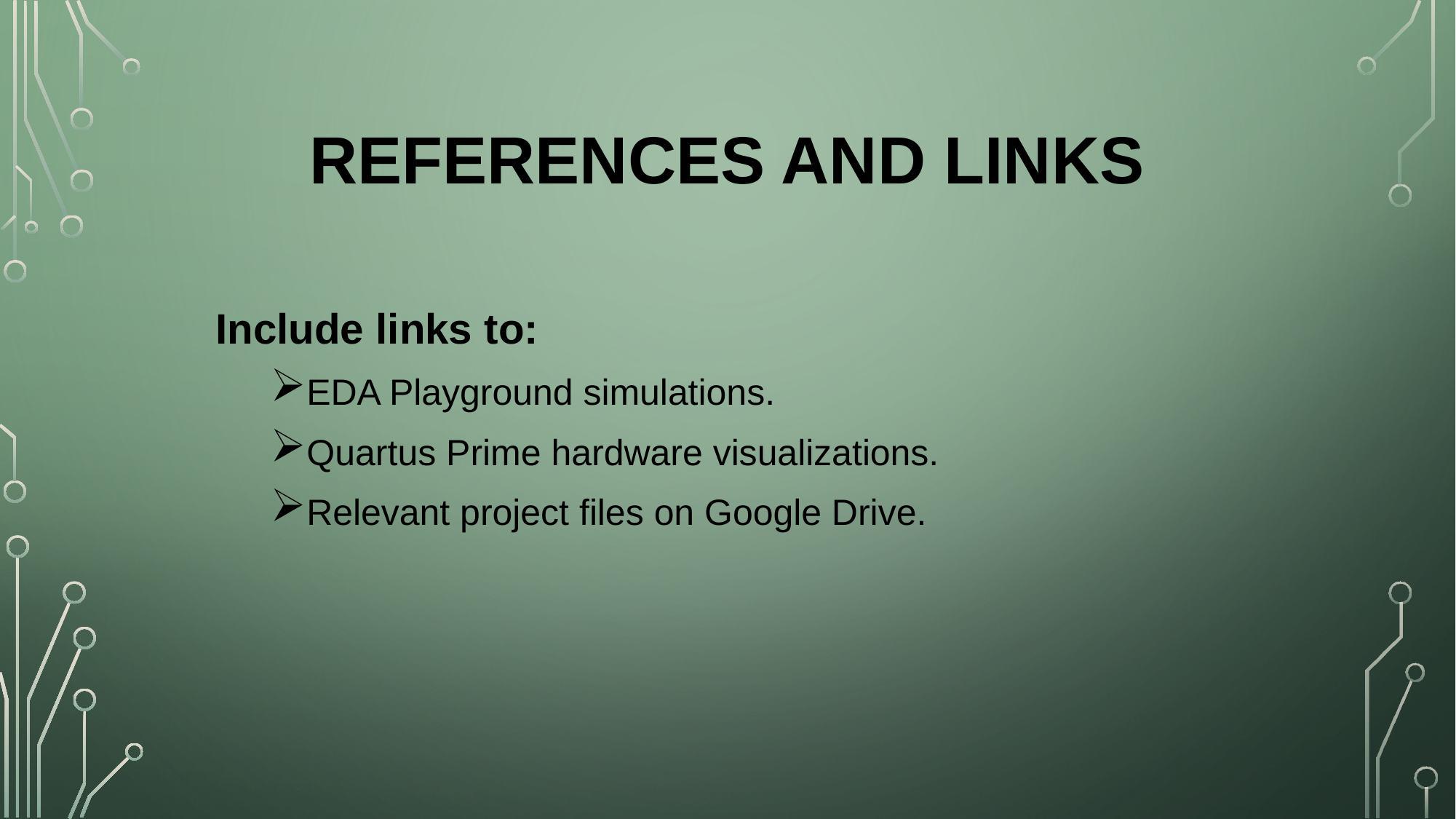

# References and Links
Include links to:
EDA Playground simulations.
Quartus Prime hardware visualizations.
Relevant project files on Google Drive.